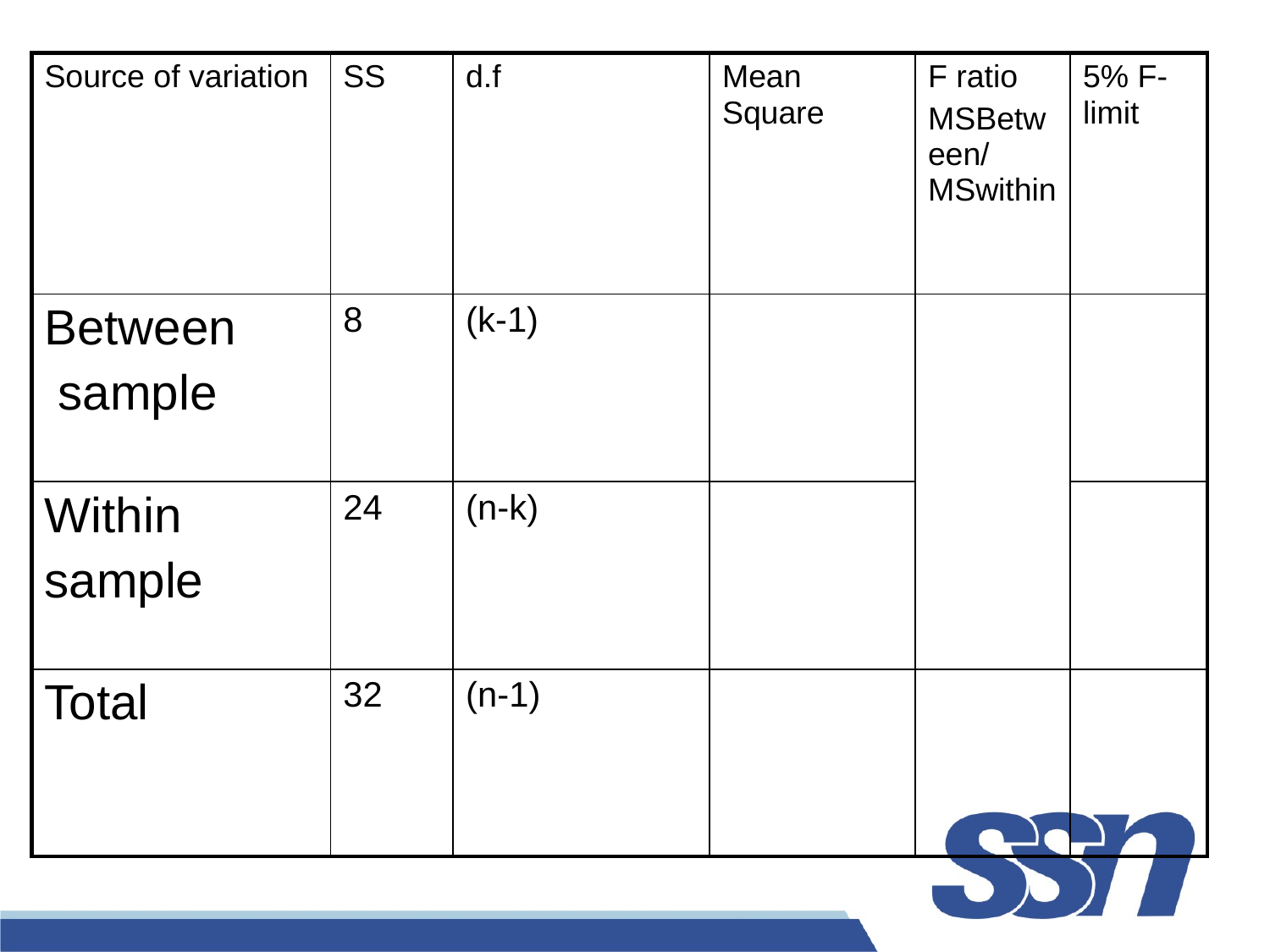

| Source of variation | SS | d.f | Mean Square | F ratio MSBetween/MSwithin | 5% F-limit |
| --- | --- | --- | --- | --- | --- |
| Between sample | 8 | (k-1) |  |  |  |
| Within sample | 24 | (n-k) |  |  |  |
| Total | 32 | (n-1) |  |  |  |